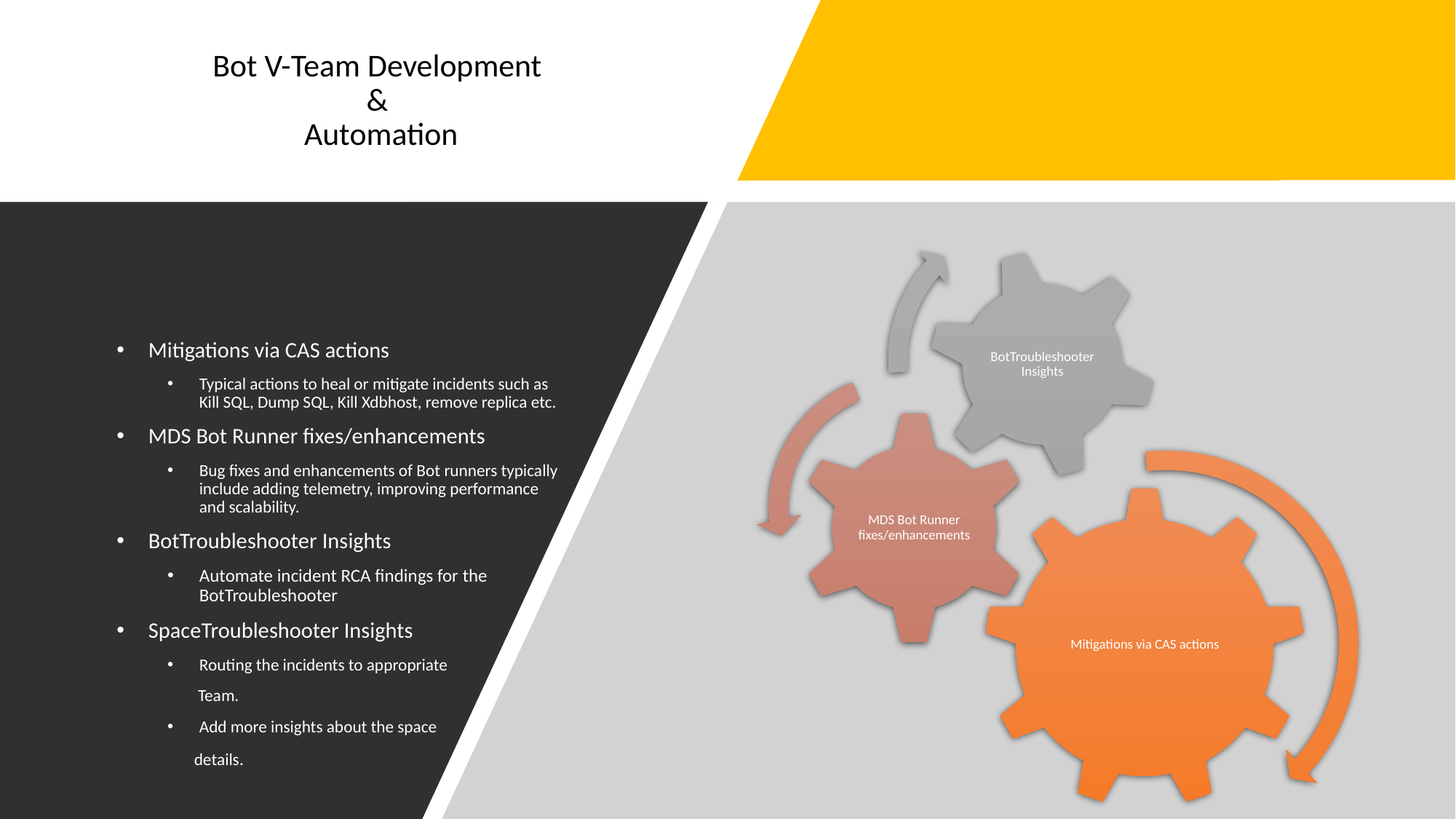

# Bot V-Team Development & Automation

Mitigations via CAS actions
MDS Bot Runner fixes/enhancements
BotTroubleshooter Insights
Mitigations via CAS actions
Typical actions to heal or mitigate incidents such as Kill SQL, Dump SQL, Kill Xdbhost, remove replica etc.
MDS Bot Runner fixes/enhancements
Bug fixes and enhancements of Bot runners typically include adding telemetry, improving performance and scalability.
BotTroubleshooter Insights
Automate incident RCA findings for the BotTroubleshooter
SpaceTroubleshooter Insights
Routing the incidents to appropriate
        Team.
Add more insights about the space
       details.